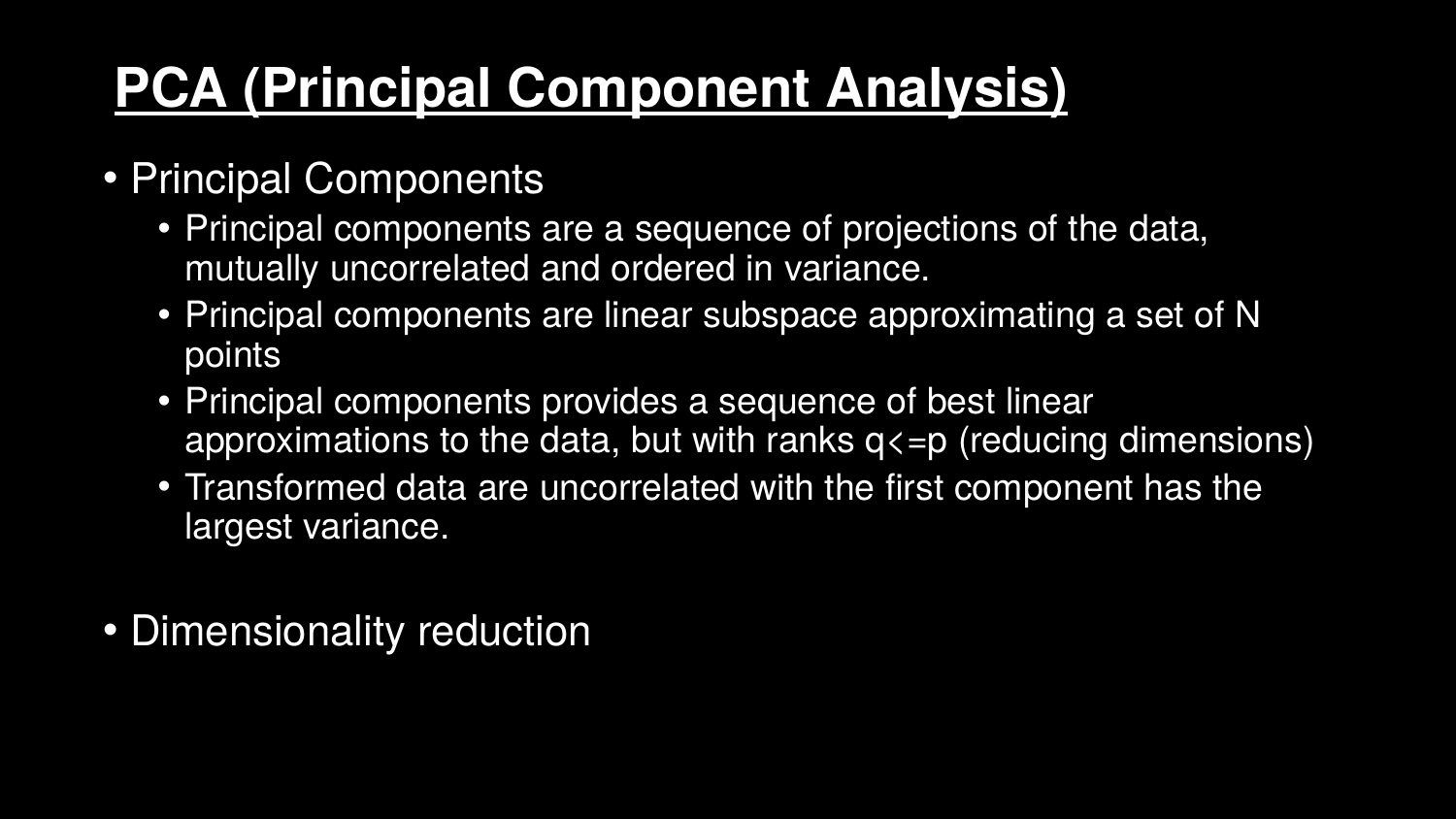

PCA (Principal Component Analysis)
Principal Components
Principal components are a sequence of projections of the data, mutually uncorrelated and ordered in variance.
Principal components are linear subspace approximating a set of N points
Principal components provides a sequence of best linear approximations to the data, but with ranks q<=p (reducing dimensions)
Transformed data are uncorrelated with the first component has the largest variance.

Dimensionality reduction